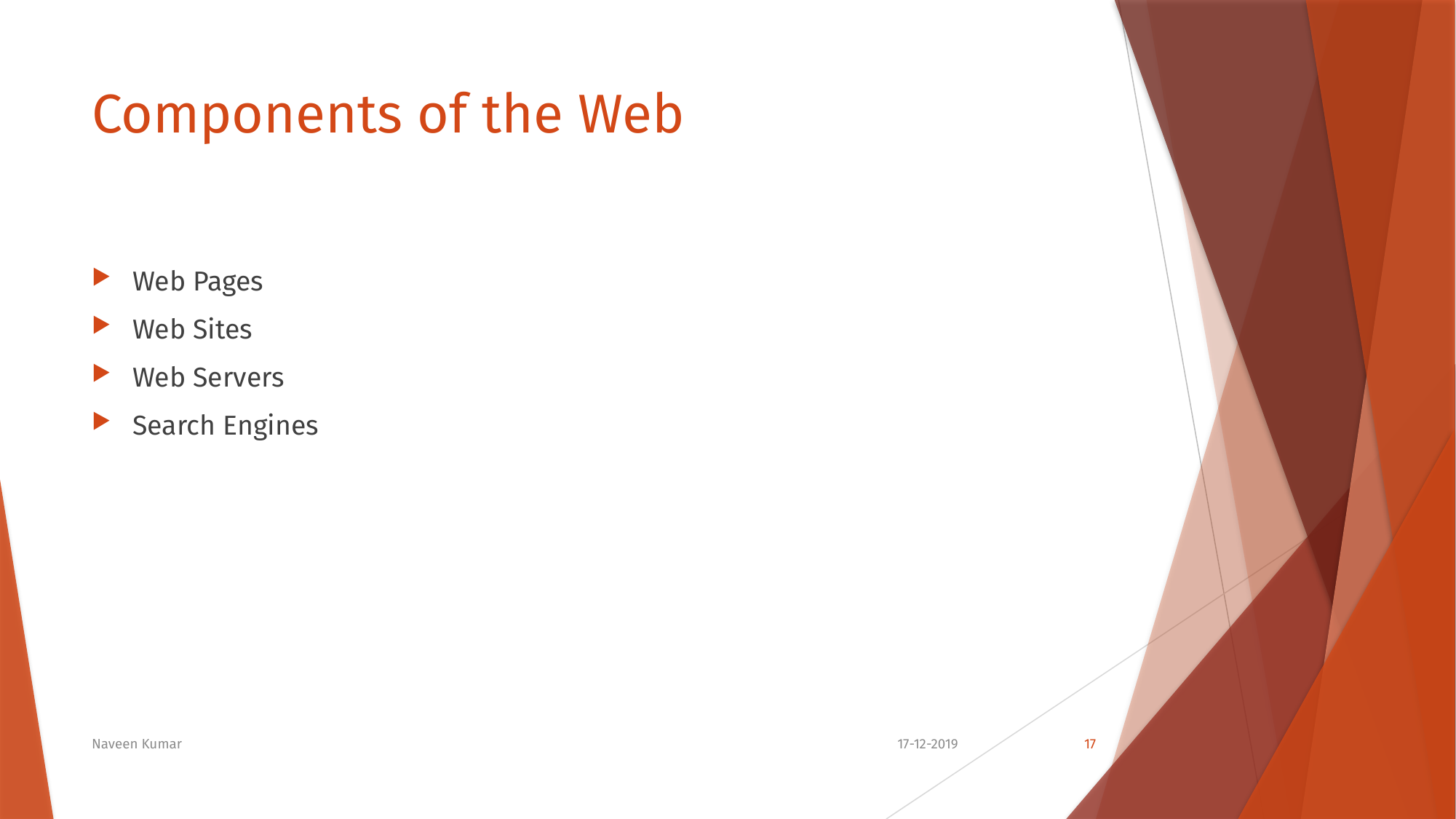

# Components of the Web
Web Pages
Web Sites
Web Servers
Search Engines
Naveen Kumar
17-12-2019
17